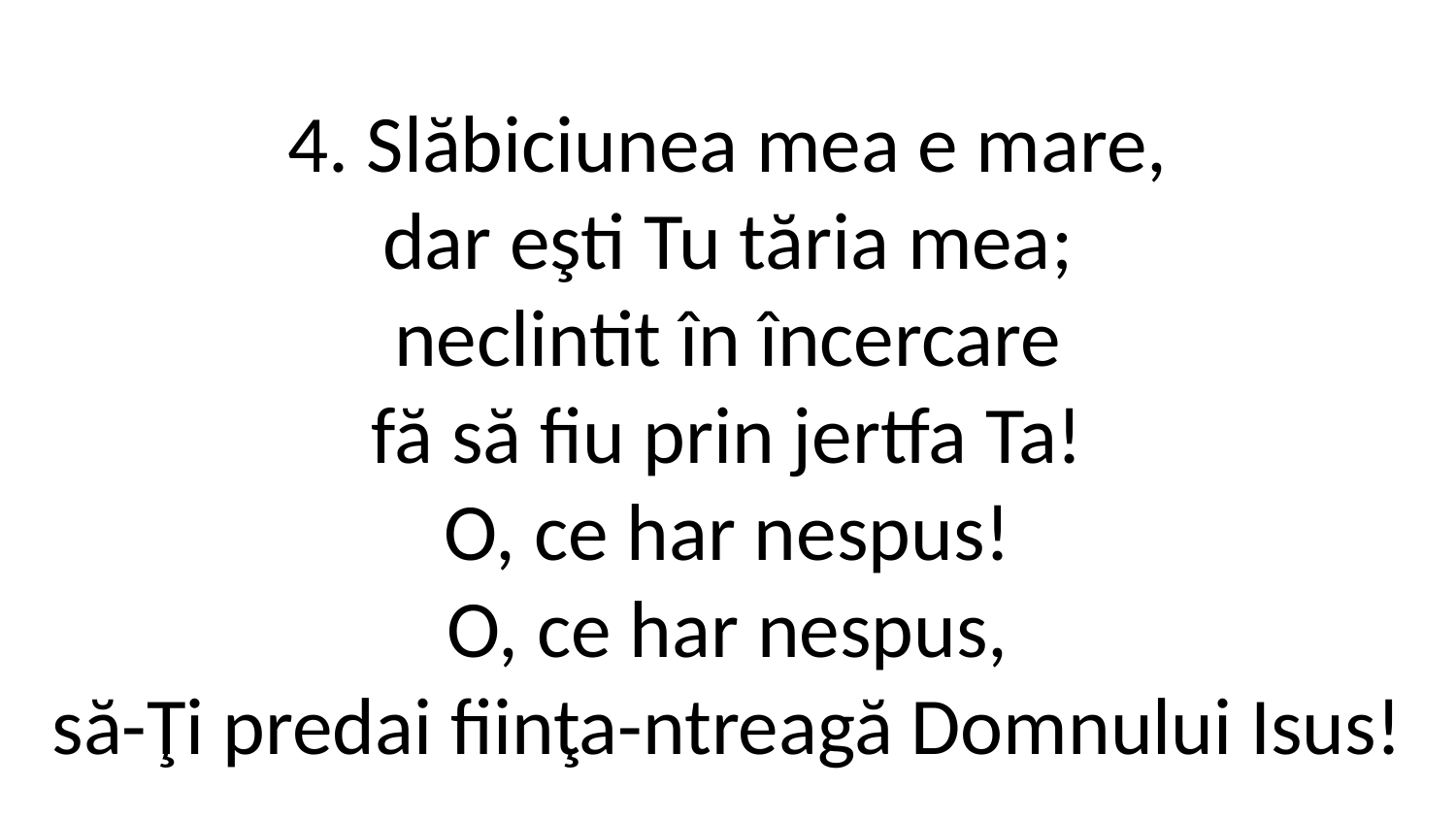

4. Slăbiciunea mea e mare,
dar eşti Tu tăria mea;
neclintit în încercare
fă să fiu prin jertfa Ta!
O, ce har nespus!
O, ce har nespus,
să-Ţi predai fiinţa-ntreagă Domnului Isus!